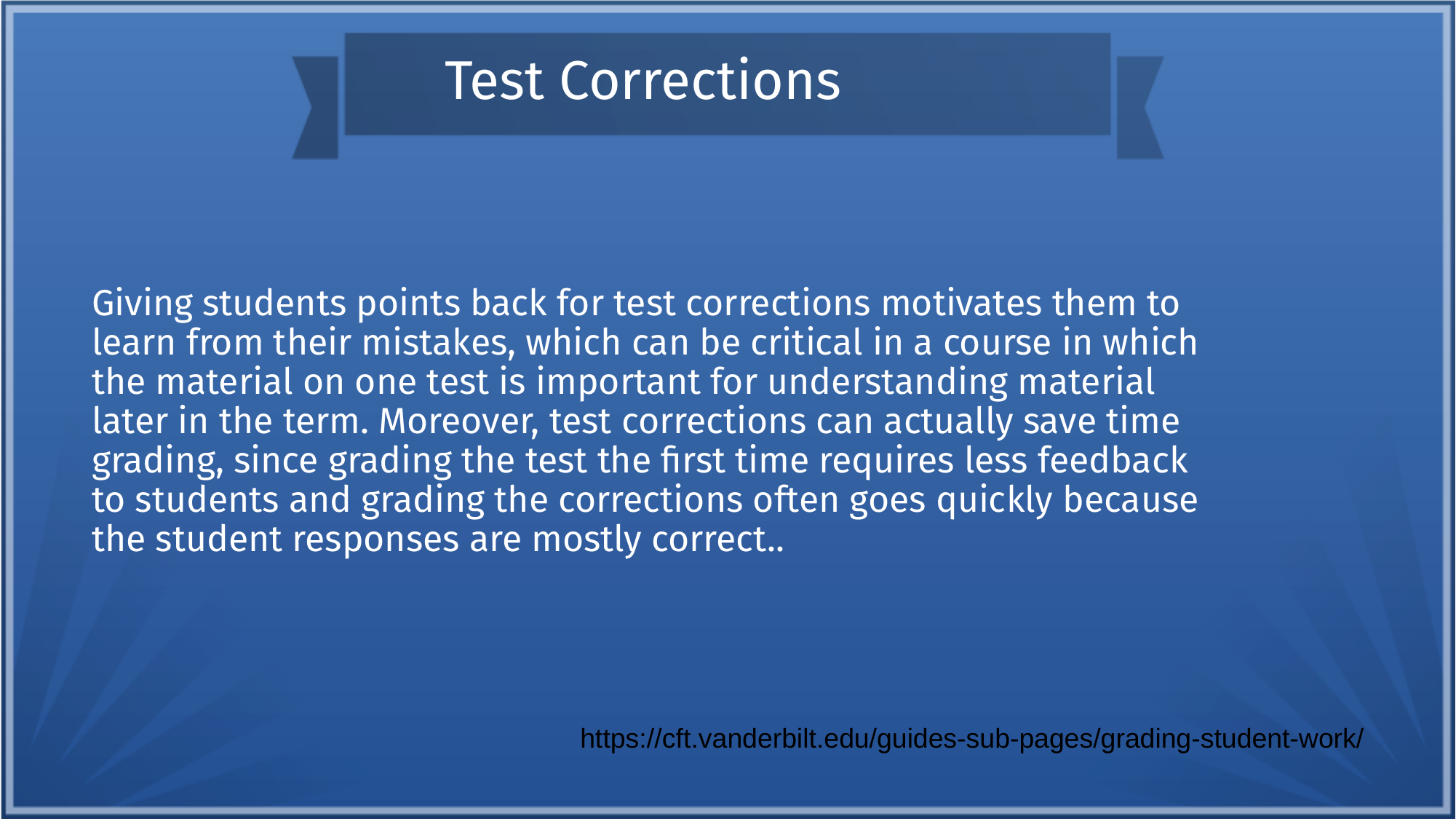

Test Corrections
Giving students points back for test corrections motivates them to learn from their mistakes, which can be critical in a course in which the material on one test is important for understanding material later in the term. Moreover, test corrections can actually save time grading, since grading the test the first time requires less feedback to students and grading the corrections often goes quickly because the student responses are mostly correct..

https://cft.vanderbilt.edu/guides-sub-pages/grading-student-work/